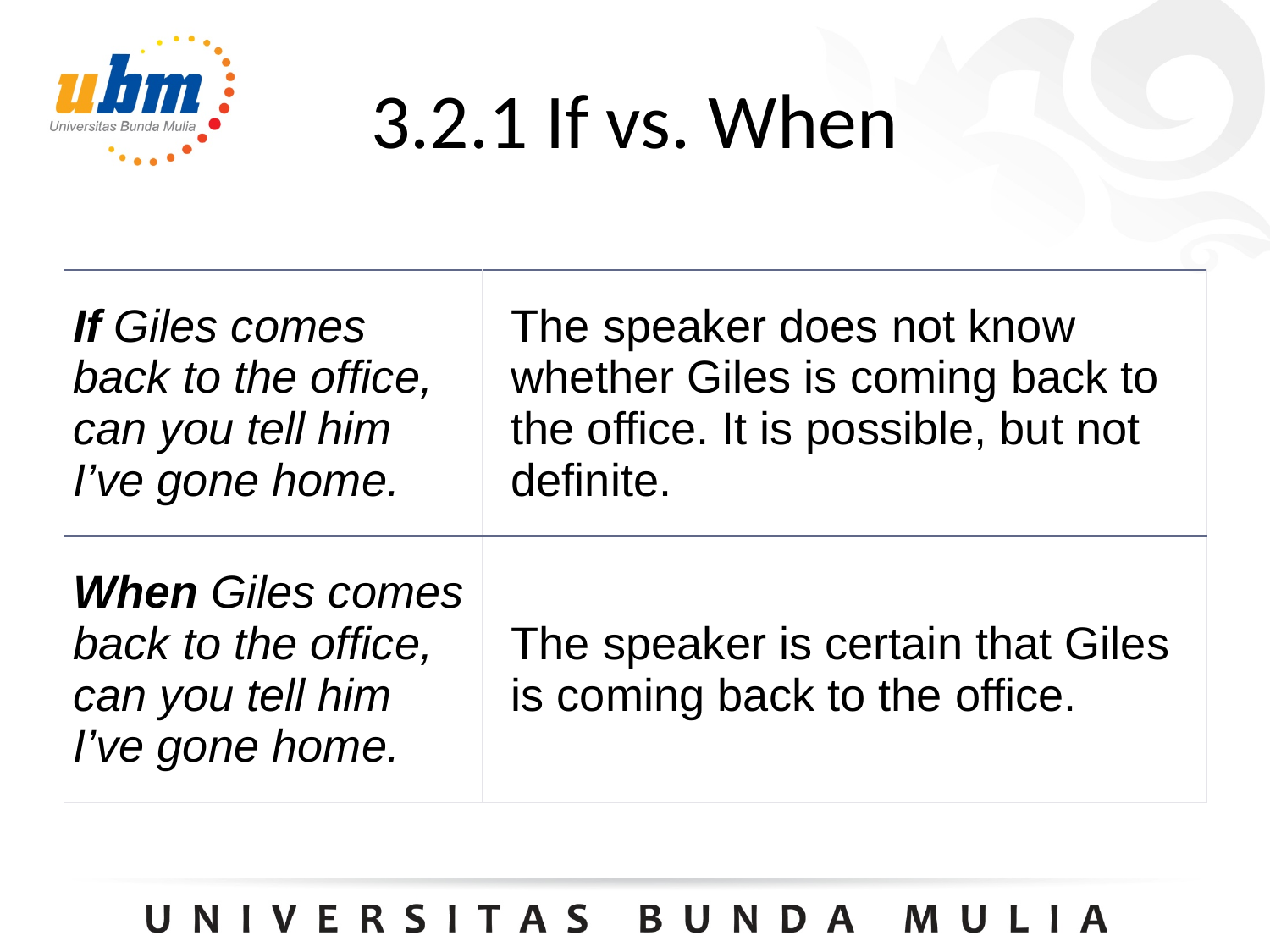

3.2.1 If vs. When
| If Giles comes back to the office, can you tell him I’ve gone home. | The speaker does not know whether Giles is coming back to the office. It is possible, but not definite. |
| --- | --- |
| When Giles comes back to the office, can you tell him I’ve gone home. | The speaker is certain that Giles is coming back to the office. |